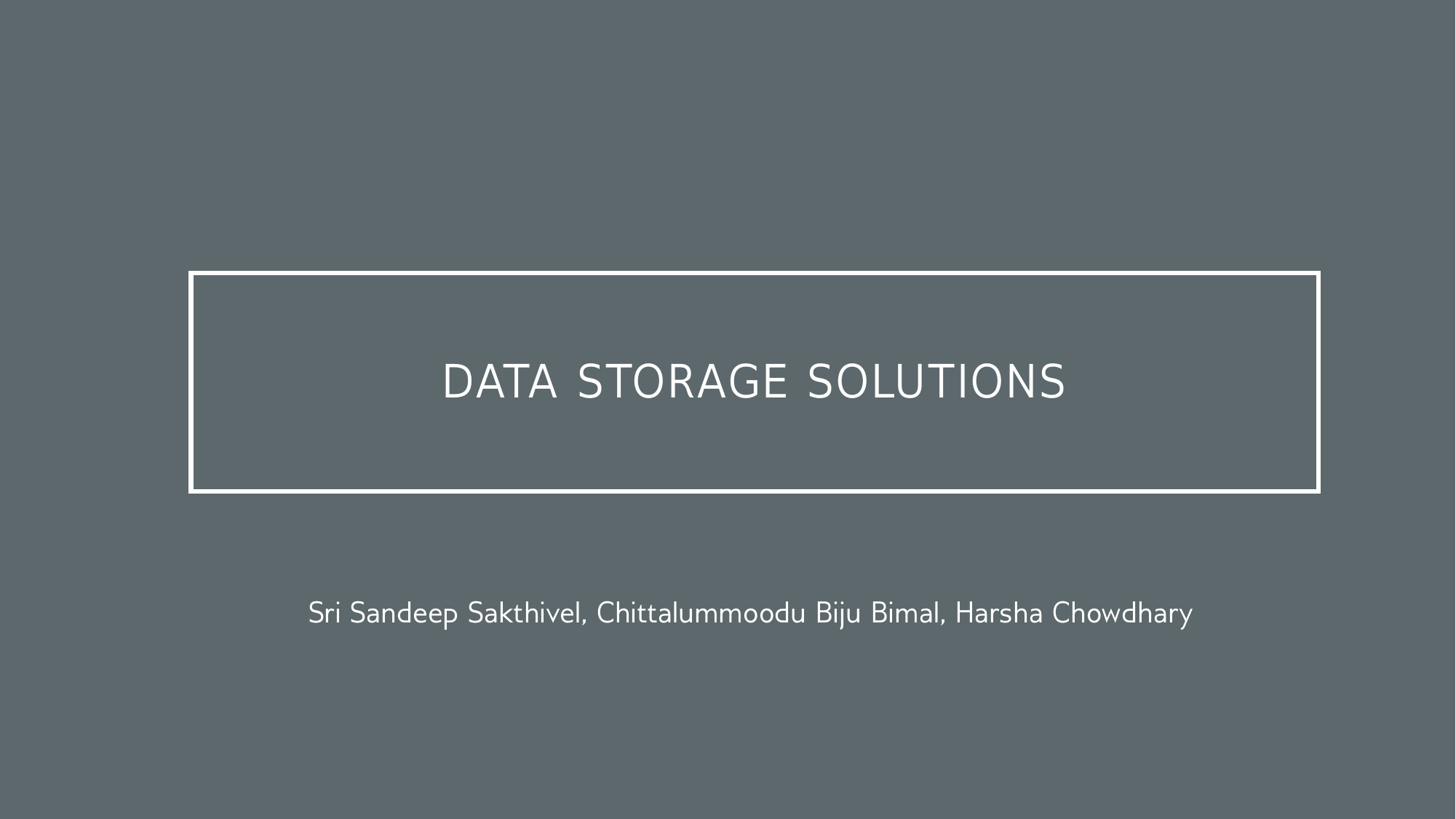

# Data Storage Solutions

Sri Sandeep Sakthivel, Chittalummoodu Biju Bimal, Harsha Chowdhary